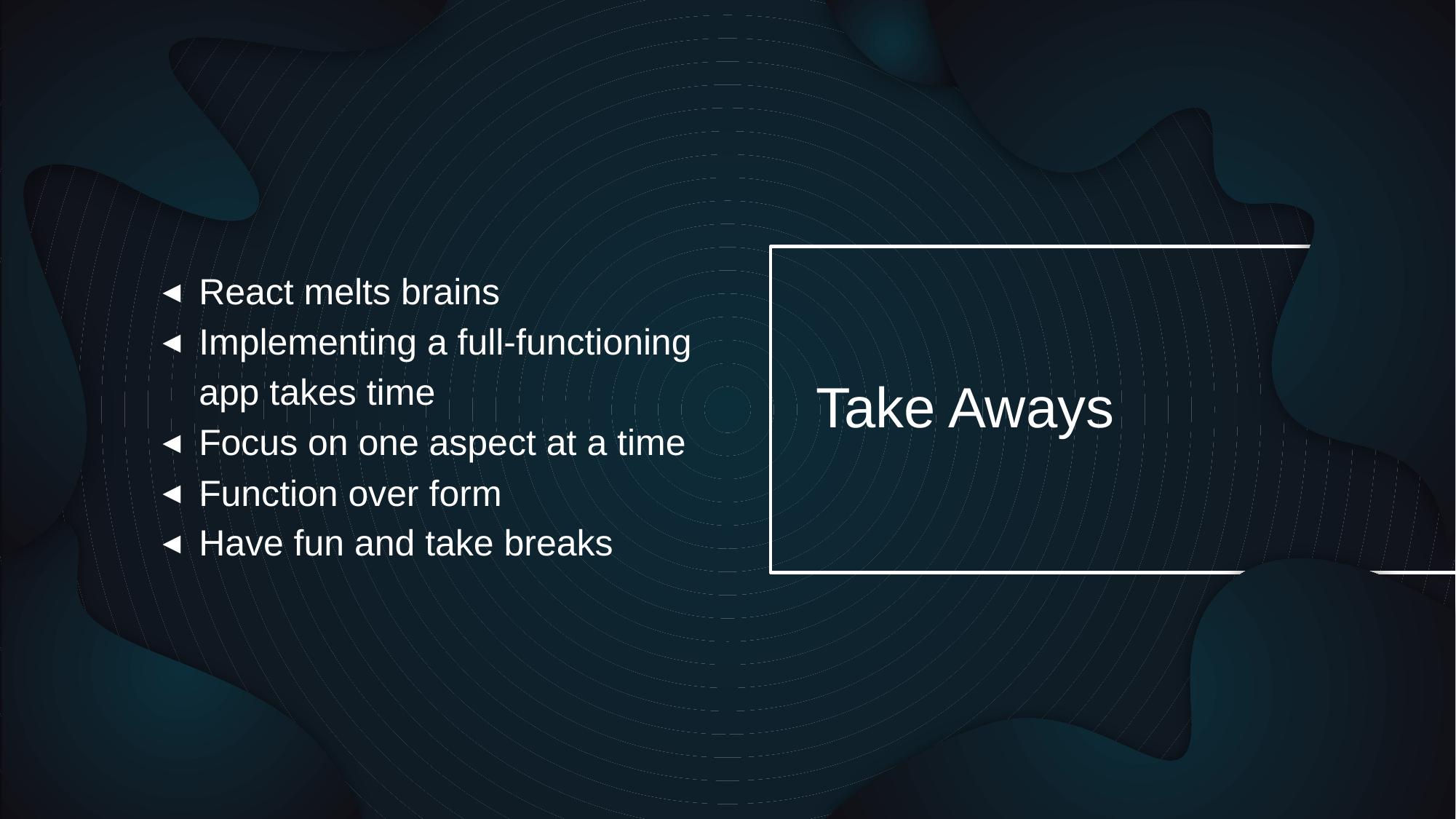

React melts brains
Implementing a full-functioning app takes time
Focus on one aspect at a time
Function over form
Have fun and take breaks

# Take Aways